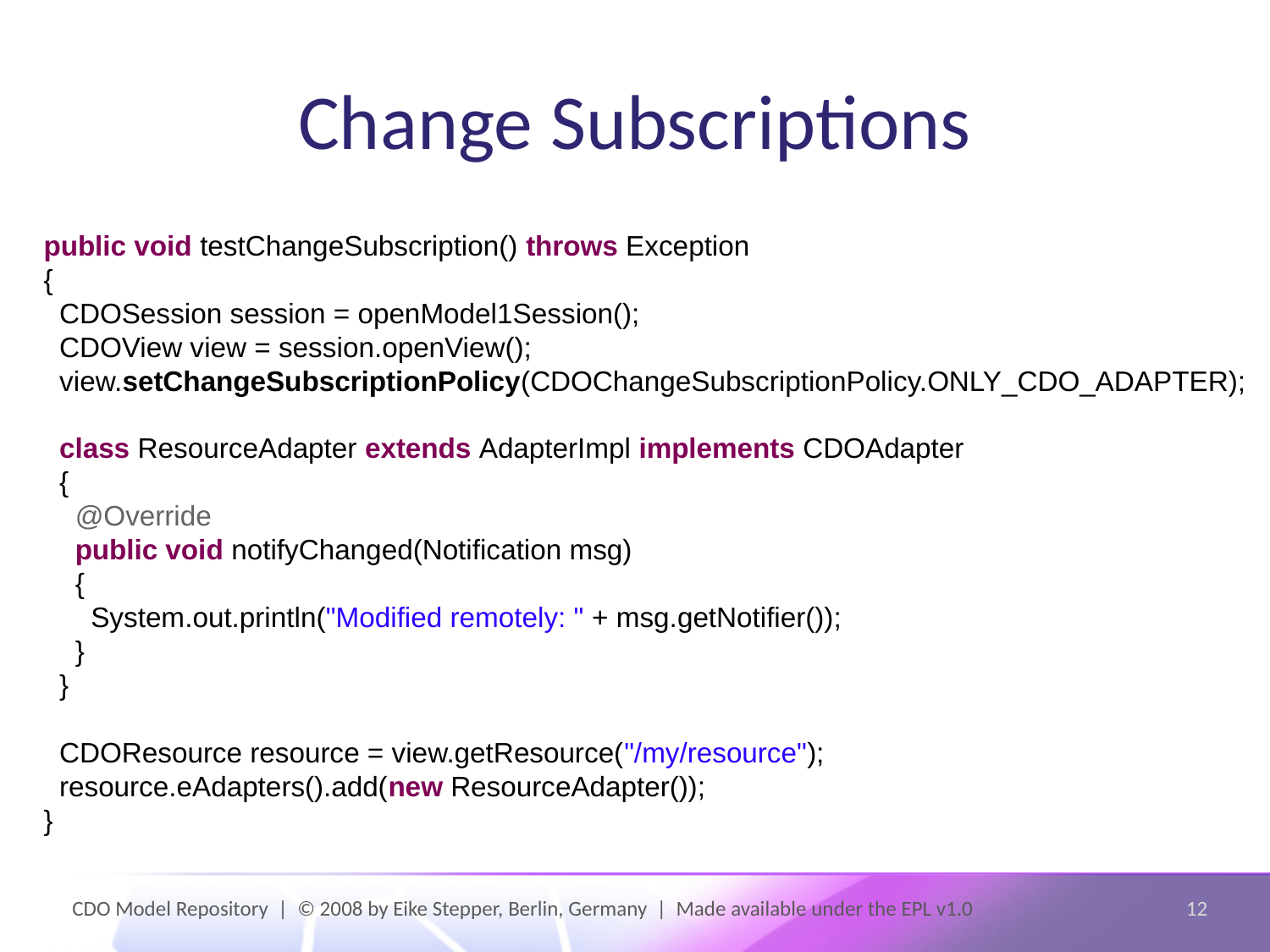

# Change Subscriptions
  public void testChangeSubscription() throws Exception
  {
    CDOSession session = openModel1Session();
    CDOView view = session.openView();
    view.setChangeSubscriptionPolicy(CDOChangeSubscriptionPolicy.ONLY_CDO_ADAPTER);
    class ResourceAdapter extends AdapterImpl implements CDOAdapter
    {
      @Override
      public void notifyChanged(Notification msg)
      {
        System.out.println("Modified remotely: " + msg.getNotifier());
      }
    }
    CDOResource resource = view.getResource("/my/resource");
    resource.eAdapters().add(new ResourceAdapter());
  }
CDO Model Repository  |  © 2008 by Eike Stepper, Berlin, Germany  |  Made available under the EPL v1.0
12